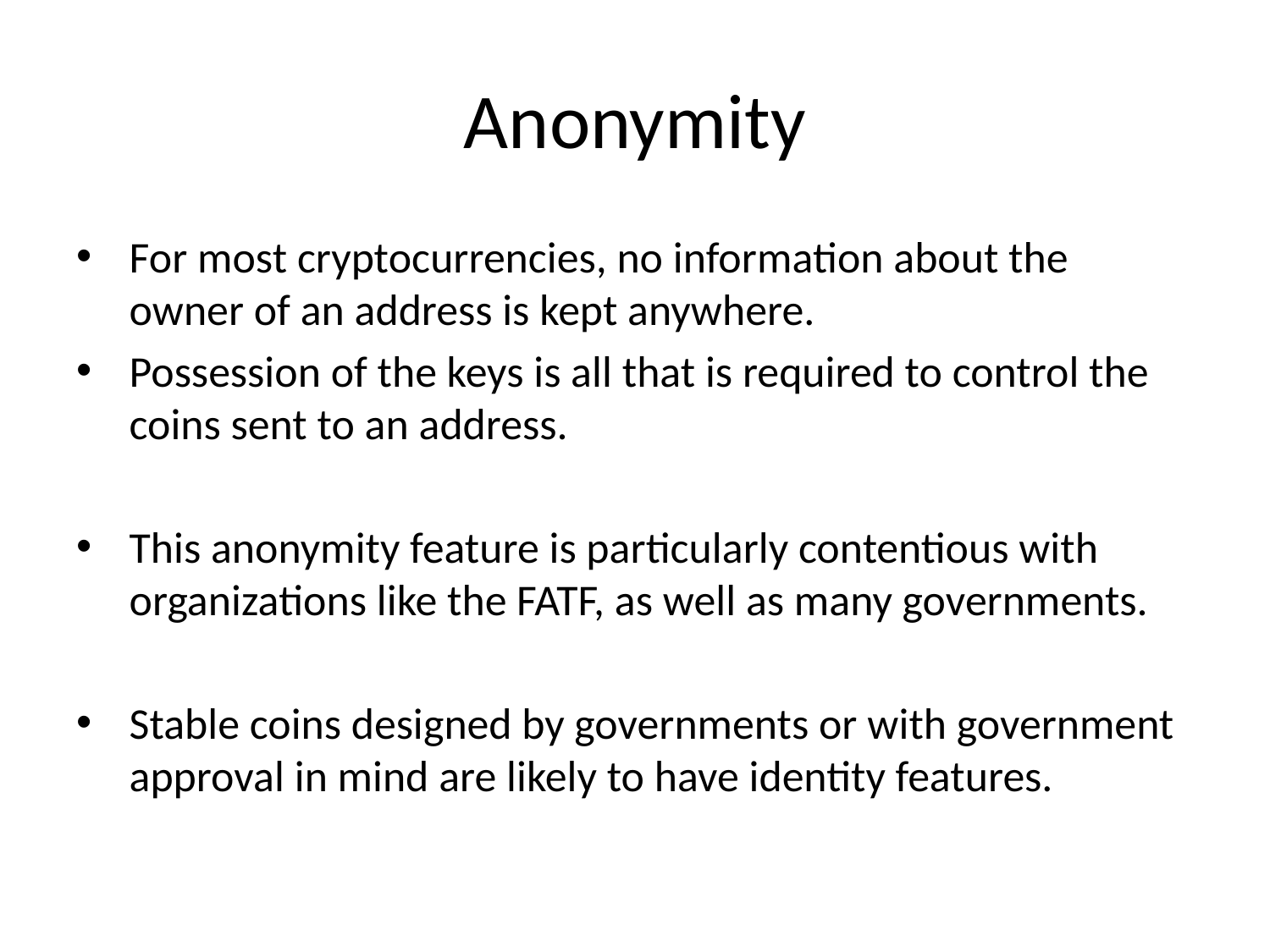

# Anonymity
For most cryptocurrencies, no information about the owner of an address is kept anywhere.
Possession of the keys is all that is required to control the coins sent to an address.

This anonymity feature is particularly contentious with organizations like the FATF, as well as many governments.

Stable coins designed by governments or with government approval in mind are likely to have identity features.